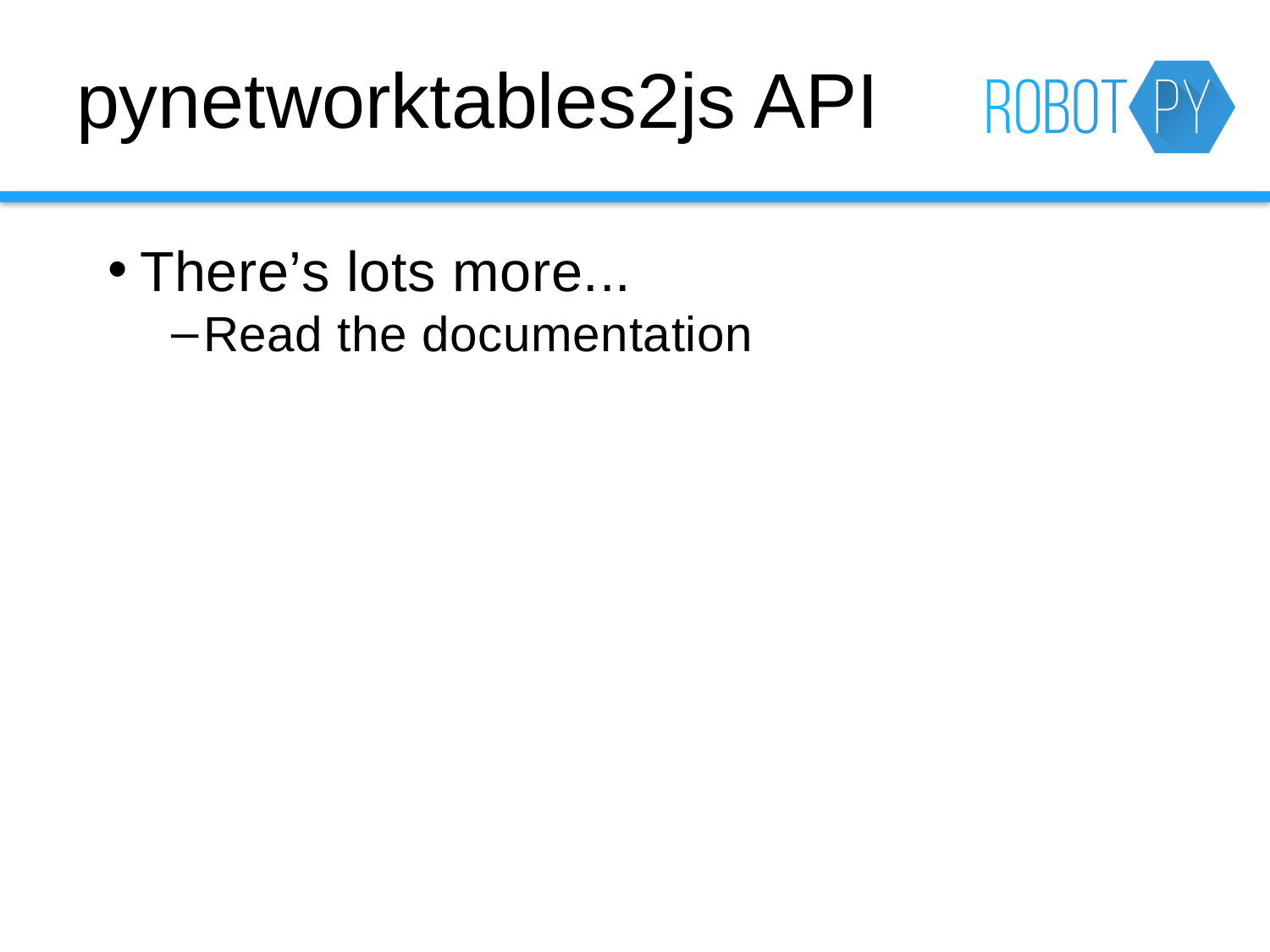

# pynetworktables2js API
There’s lots more...
Read the documentation